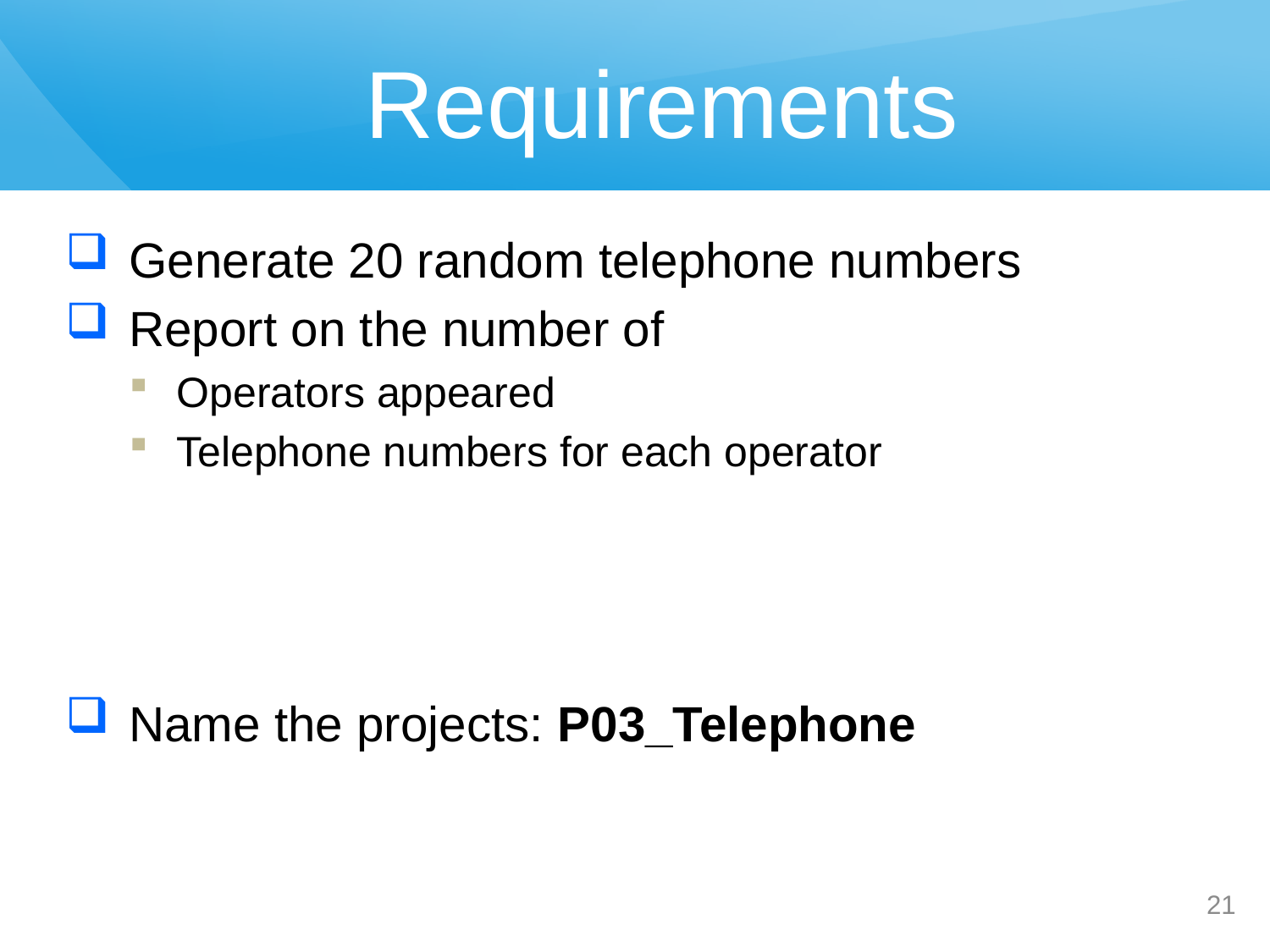

# Requirements
Generate 20 random telephone numbers
Report on the number of
Operators appeared
Telephone numbers for each operator

Name the projects: P03_Telephone
21